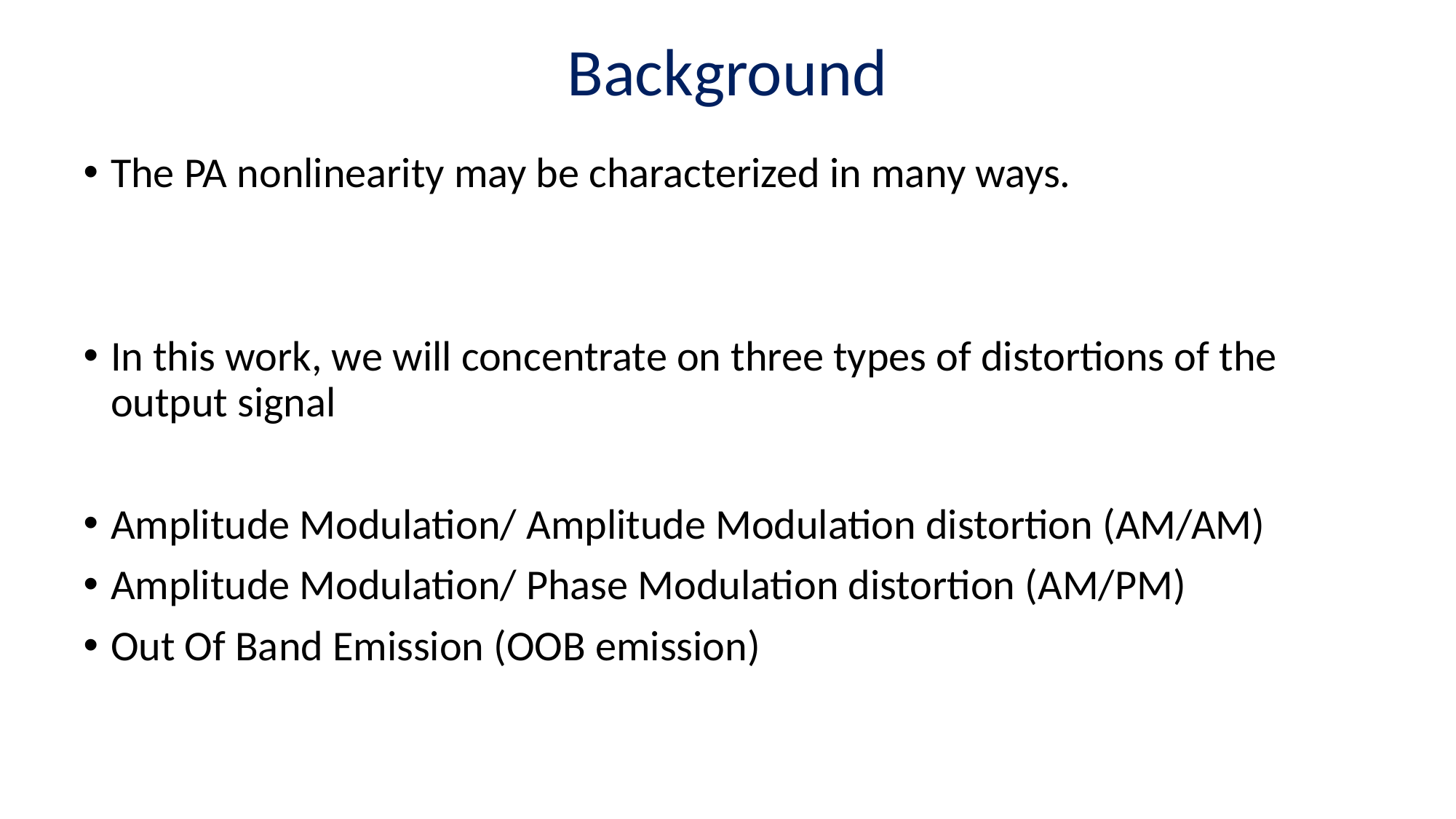

Background
The PA nonlinearity may be characterized in many ways.

In this work, we will concentrate on three types of distortions of the output signal

Amplitude Modulation/ Amplitude Modulation distortion (AM/AM)
Amplitude Modulation/ Phase Modulation distortion (AM/PM)
Out Of Band Emission (OOB emission)